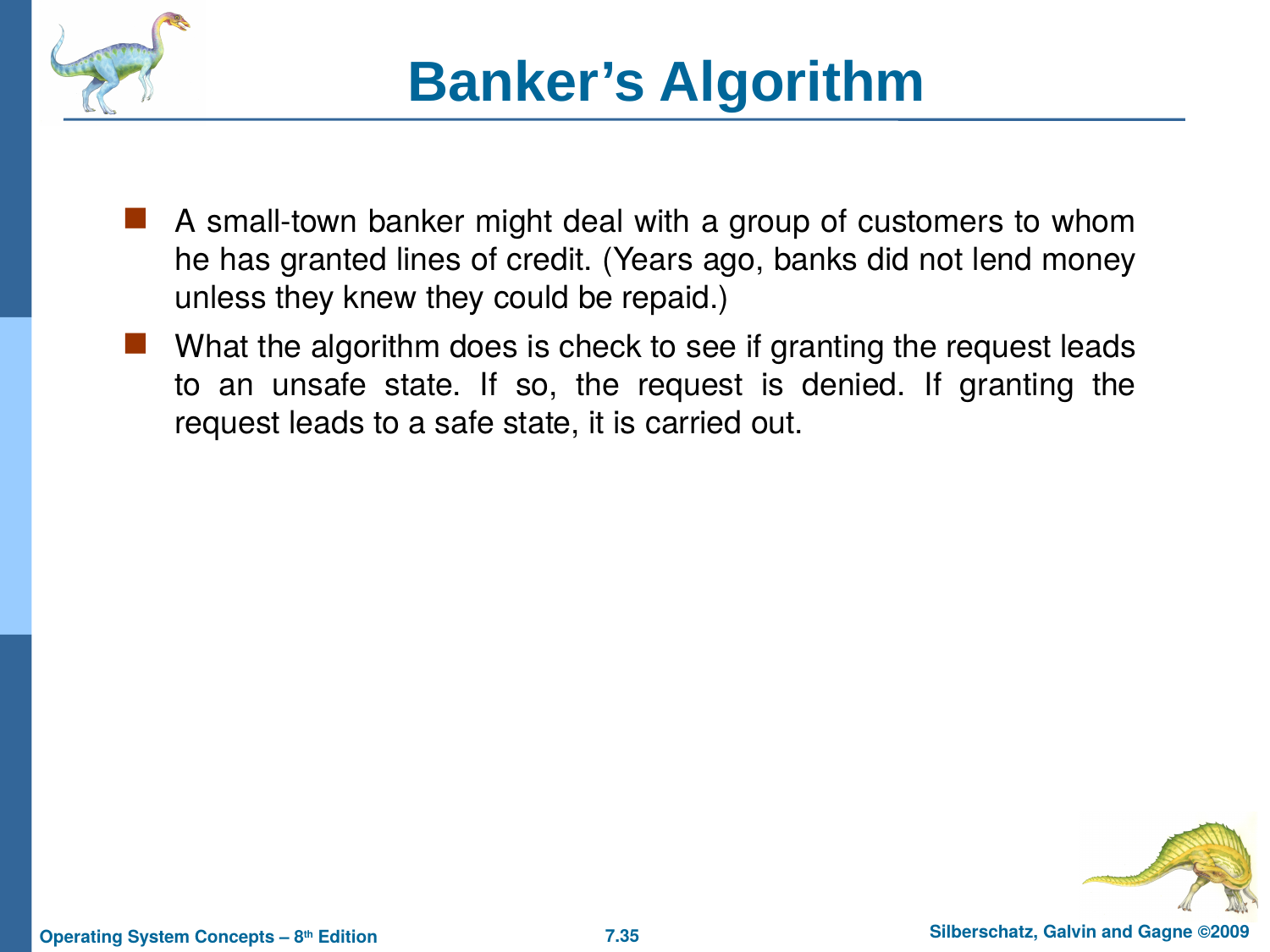

# Banker’s Algorithm
A small-town banker might deal with a group of customers to whom he has granted lines of credit. (Years ago, banks did not lend money unless they knew they could be repaid.)
What the algorithm does is check to see if granting the request leads to an unsafe state. If so, the request is denied. If granting the request leads to a safe state, it is carried out.